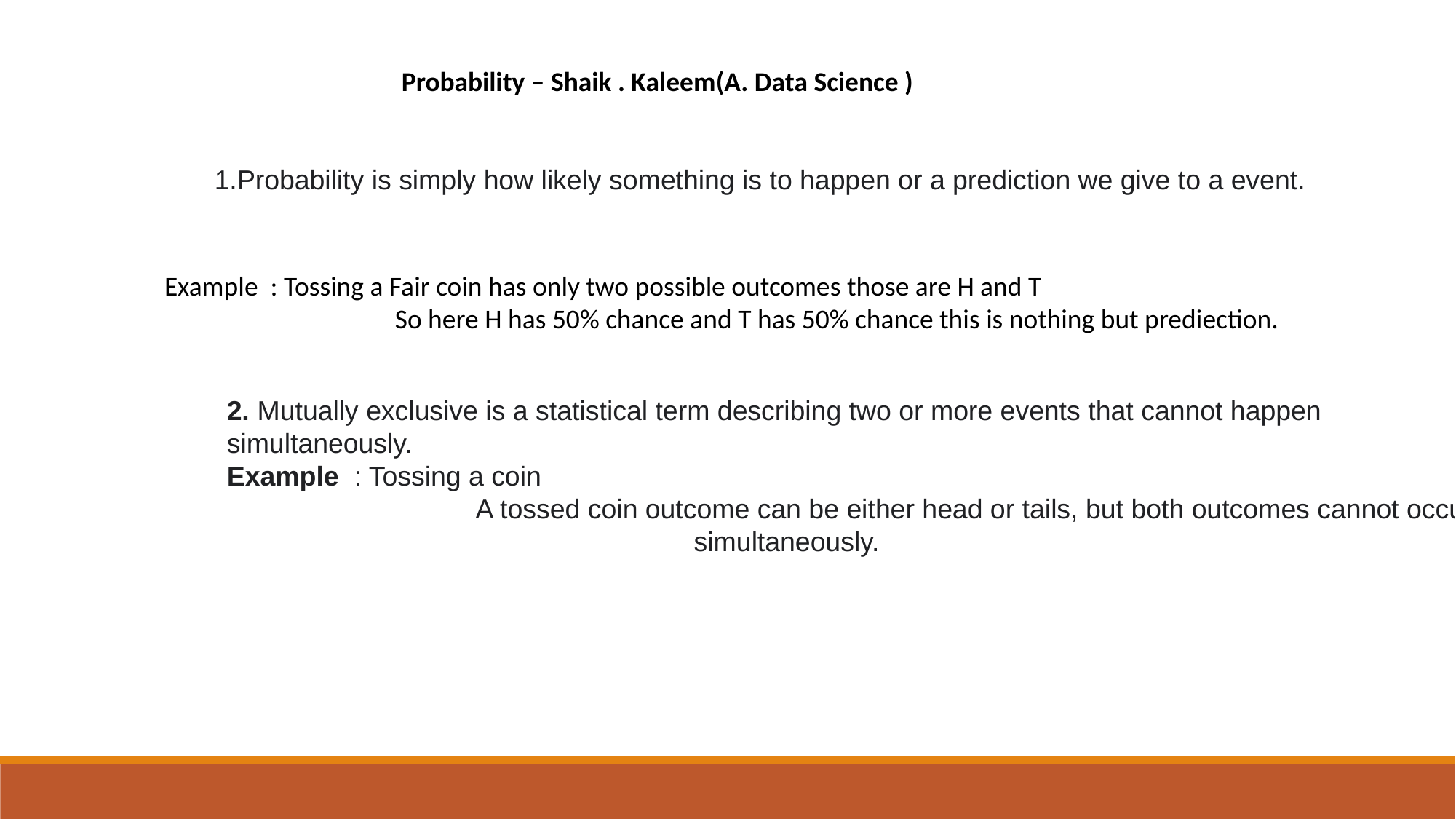

Probability – Shaik . Kaleem(A. Data Science )
1.Probability is simply how likely something is to happen or a prediction we give to a event.
Example  : Tossing a Fair coin has only two possible outcomes those are H and T
		  So here H has 50% chance and T has 50% chance this is nothing but prediection.
2. Mutually exclusive is a statistical term describing two or more events that cannot happen simultaneously.
Example  : Tossing a coin
		    A tossed coin outcome can be either head or tails, but both outcomes cannot occur     				    simultaneously.